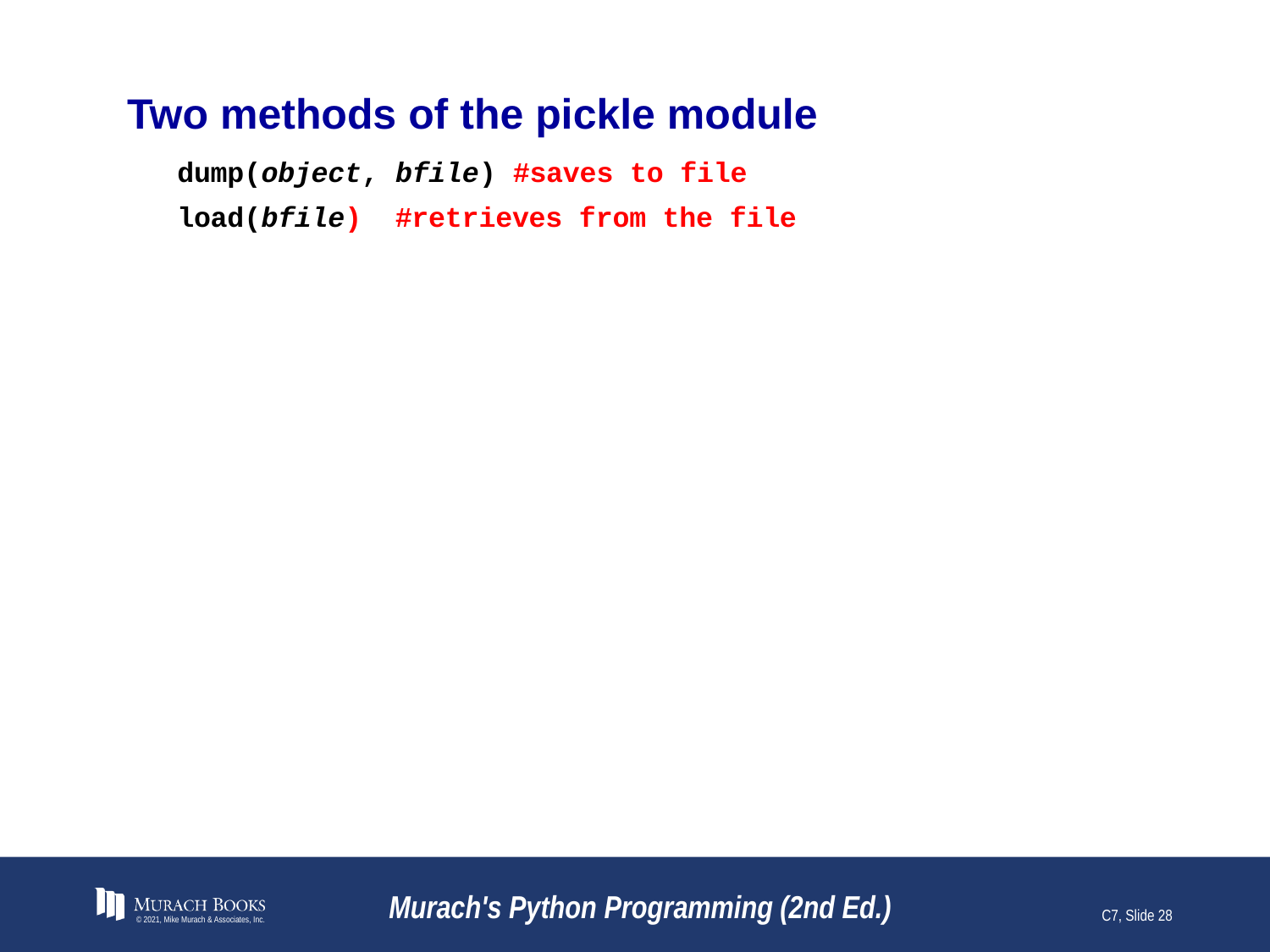

# Two methods of the pickle module
dump(object, bfile) #saves to file
load(bfile)  #retrieves from the file

© 2021, Mike Murach & Associates, Inc.
Murach's Python Programming (2nd Ed.)

C7, Slide 28